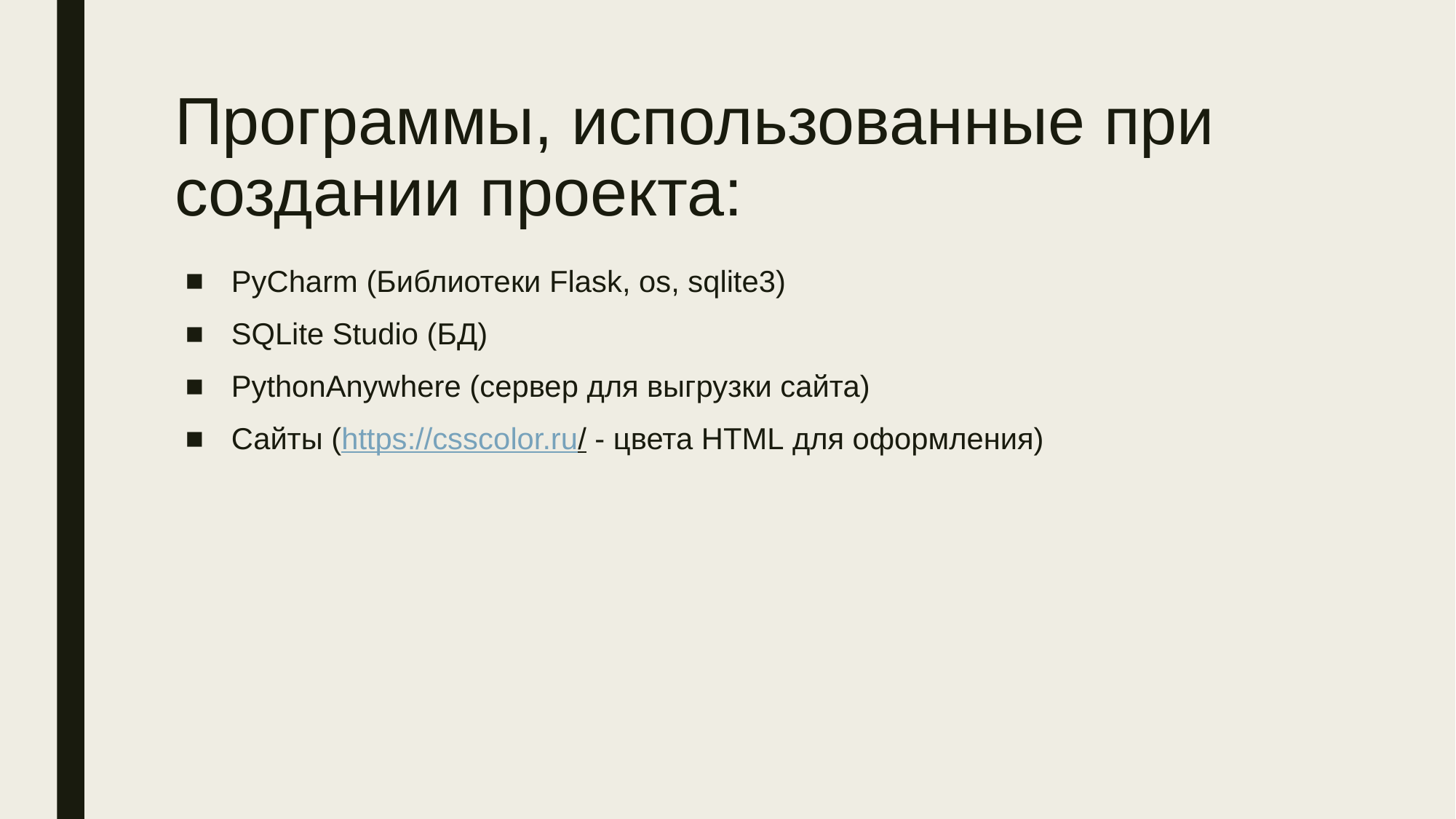

# Программы, использованные при создании проекта:
PyCharm (Библиотеки Flask, os, sqlite3)
SQLite Studio (БД)
PythonAnywhere (сервер для выгрузки сайта)
Сайты (https://csscolor.ru/ - цвета HTML для оформления)